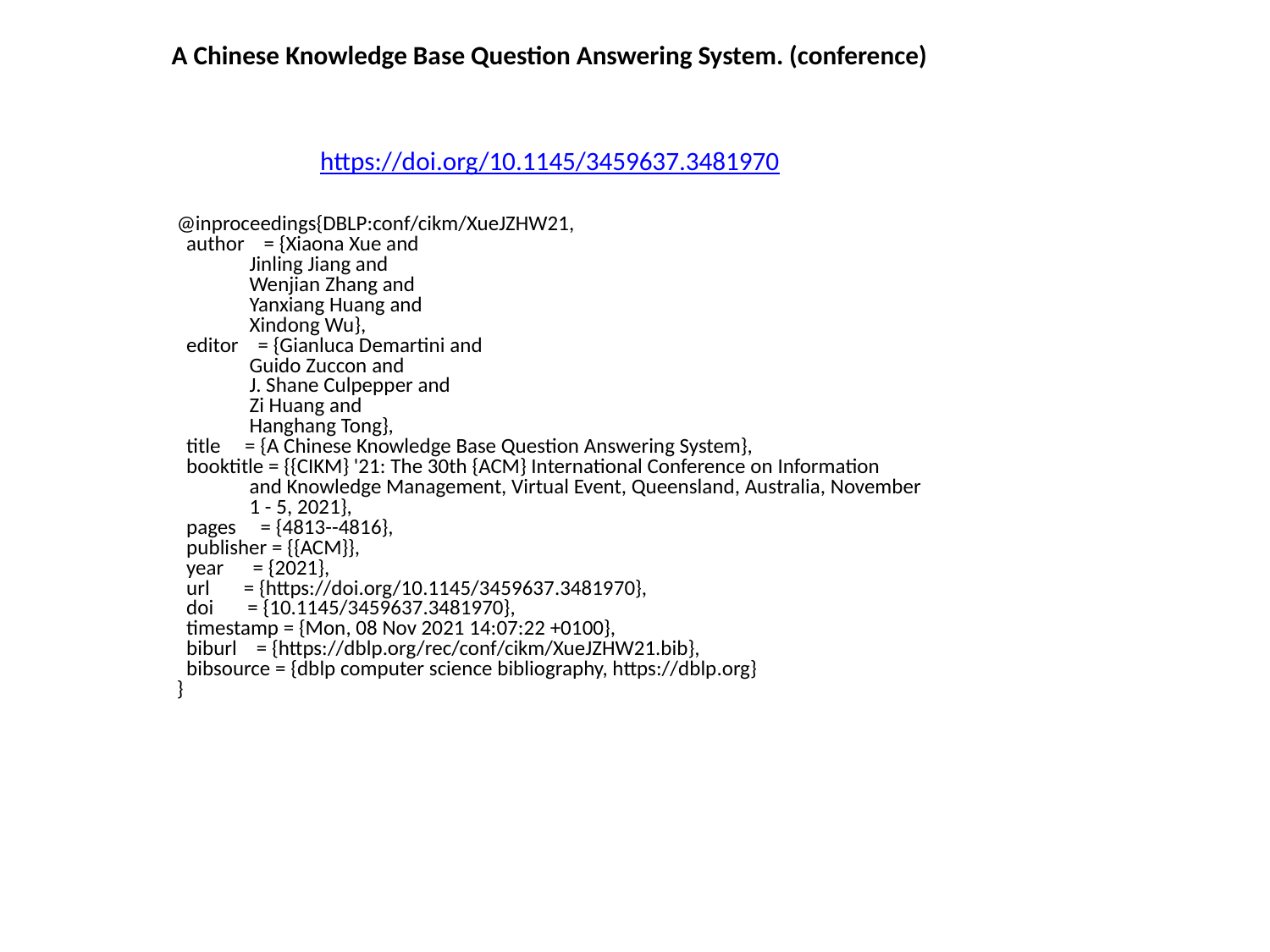

A Chinese Knowledge Base Question Answering System. (conference)

https://doi.org/10.1145/3459637.3481970

@inproceedings{DBLP:conf/cikm/XueJZHW21,
  author    = {Xiaona Xue and
               Jinling Jiang and
               Wenjian Zhang and
               Yanxiang Huang and
               Xindong Wu},
  editor    = {Gianluca Demartini and
               Guido Zuccon and
               J. Shane Culpepper and
               Zi Huang and
               Hanghang Tong},
  title     = {A Chinese Knowledge Base Question Answering System},
  booktitle = {{CIKM} '21: The 30th {ACM} International Conference on Information
               and Knowledge Management, Virtual Event, Queensland, Australia, November
               1 - 5, 2021},
  pages     = {4813--4816},
  publisher = {{ACM}},
  year      = {2021},
  url       = {https://doi.org/10.1145/3459637.3481970},
  doi       = {10.1145/3459637.3481970},
  timestamp = {Mon, 08 Nov 2021 14:07:22 +0100},
  biburl    = {https://dblp.org/rec/conf/cikm/XueJZHW21.bib},
  bibsource = {dblp computer science bibliography, https://dblp.org}
}